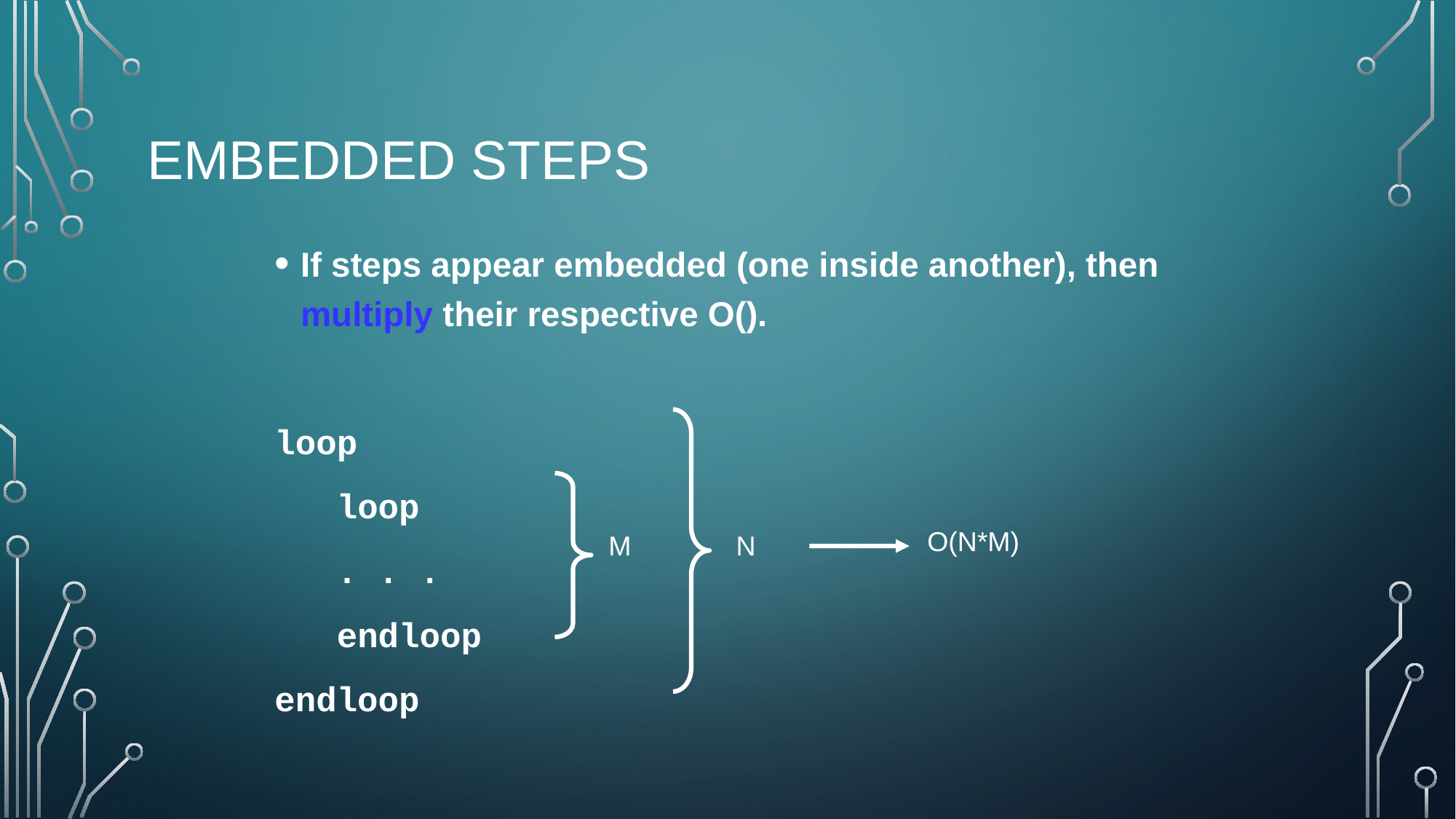

# Embedded Steps

If steps appear embedded (one inside another), then multiply their respective O().

loop
   loop
   . . .
   endloop
endloop

O(N*M)
M
N